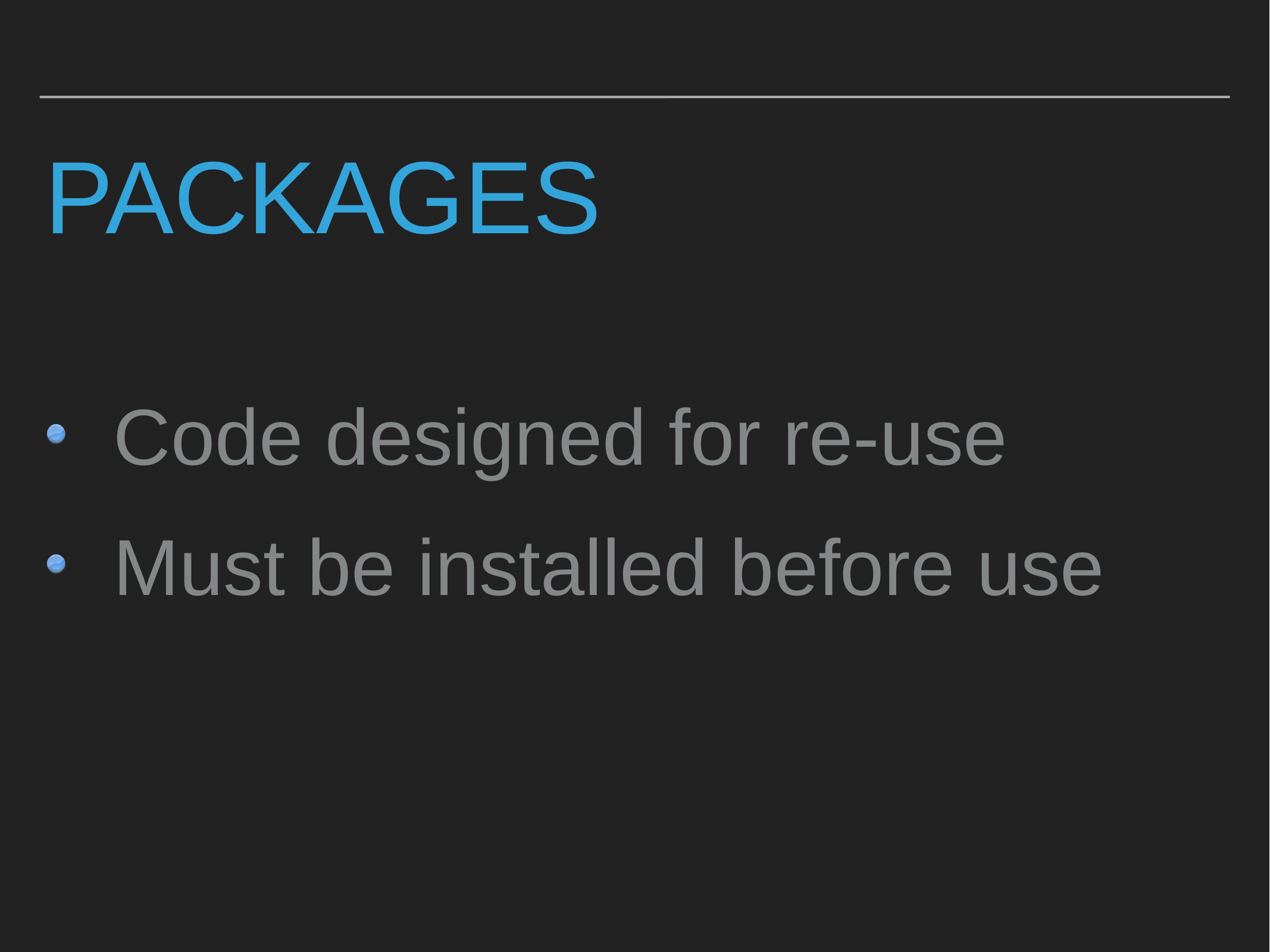

# Packages
Code designed for re-use
Must be installed before use